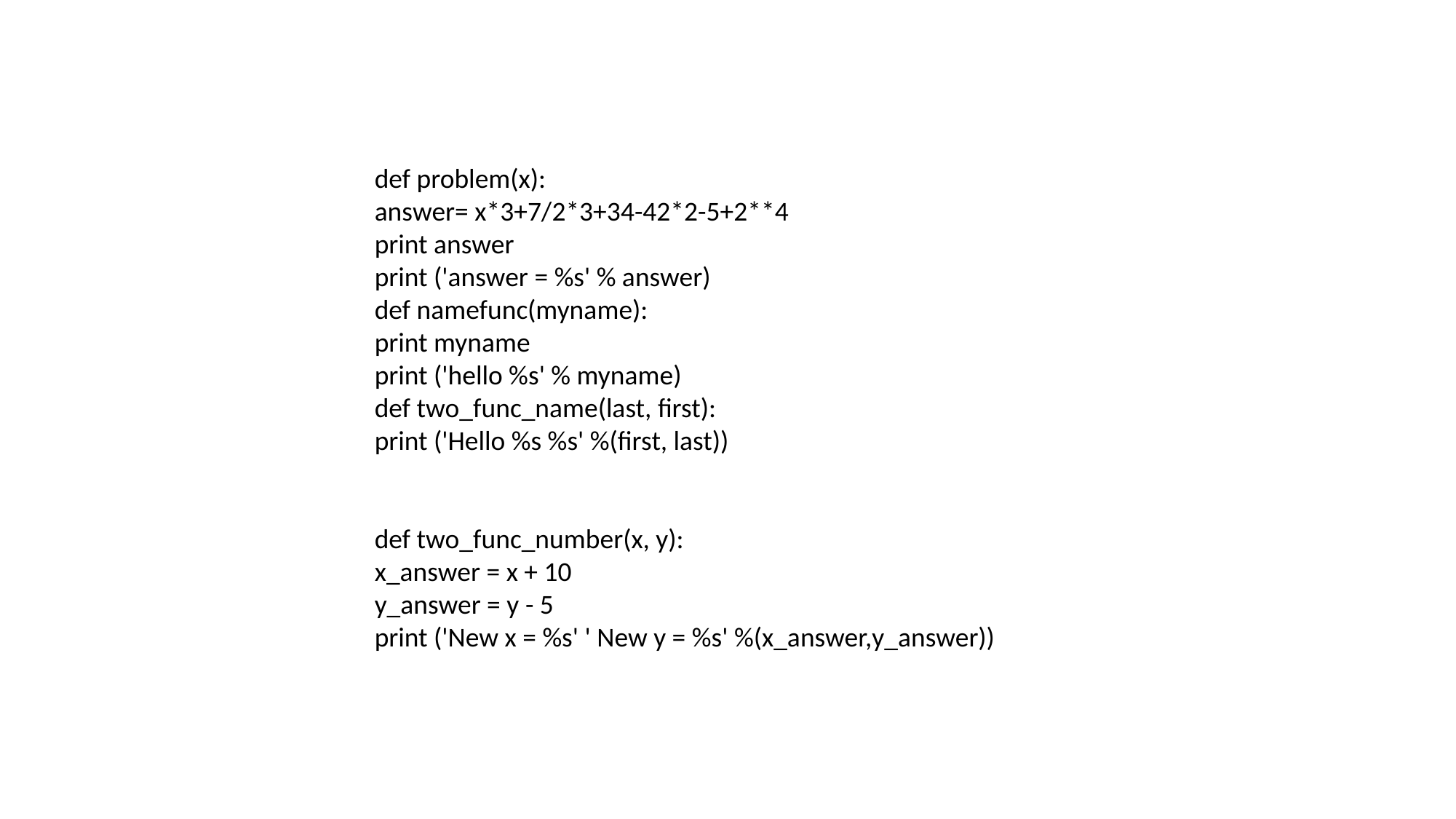

def problem(x):
answer= x*3+7/2*3+34-42*2-5+2**4
print answer
print ('answer = %s' % answer)
def namefunc(myname):
print myname
print ('hello %s' % myname)
def two_func_name(last, first):
print ('Hello %s %s' %(first, last))

def two_func_number(x, y):
x_answer = x + 10
y_answer = y - 5
print ('New x = %s' ' New y = %s' %(x_answer,y_answer))